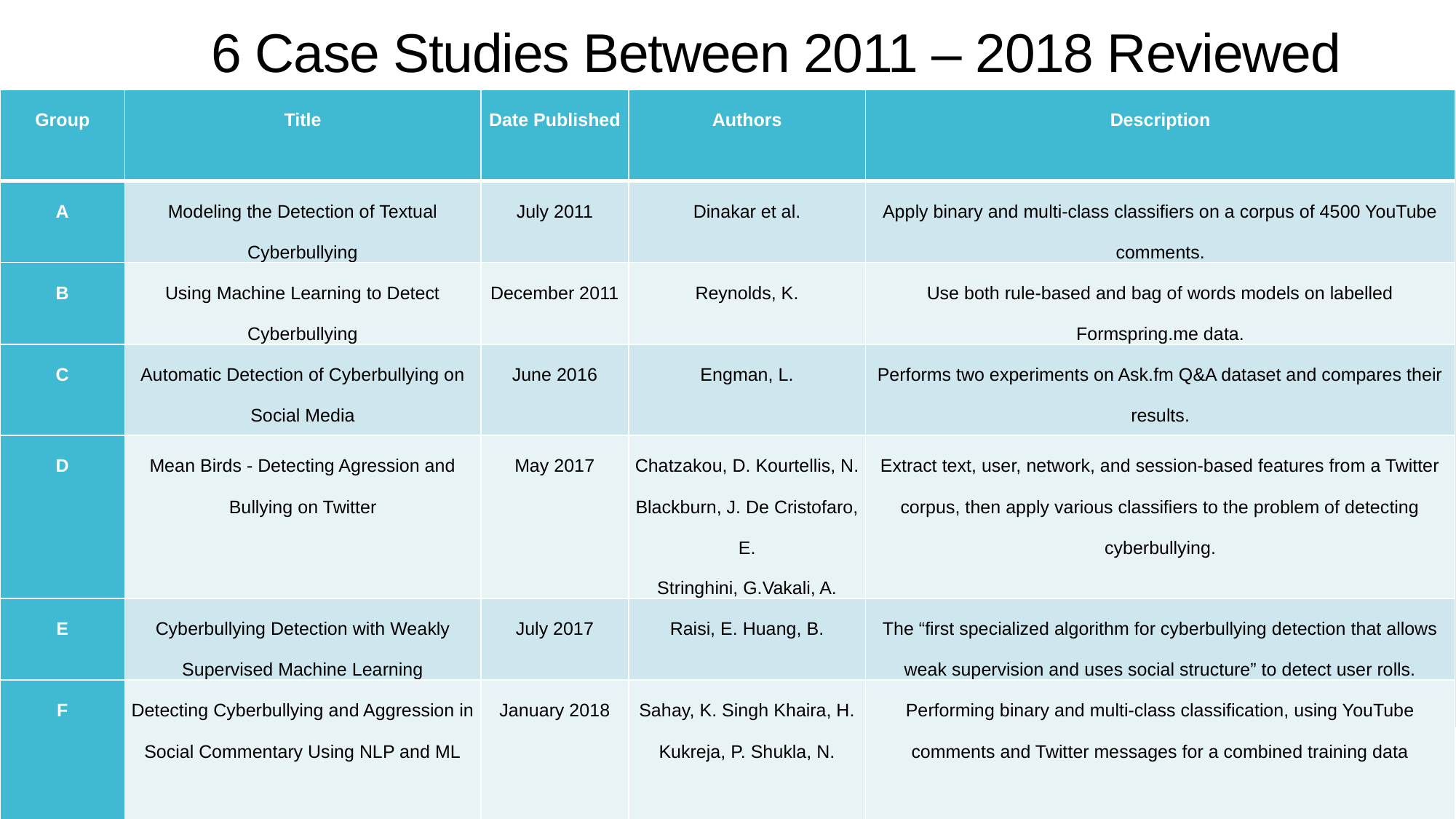

# 6 Case Studies Between 2011 – 2018 Reviewed
| Group | Title | Date Published | Authors | Description |
| --- | --- | --- | --- | --- |
| A | Modeling the Detection of Textual Cyberbullying | July 2011 | Dinakar et al. | Apply binary and multi-class classifiers on a corpus of 4500 YouTube comments. |
| B | Using Machine Learning to Detect Cyberbullying | December 2011 | Reynolds, K. | Use both rule-based and bag of words models on labelled Formspring.me data. |
| C | Automatic Detection of Cyberbullying on Social Media | June 2016 | Engman, L. | Performs two experiments on Ask.fm Q&A dataset and compares their results. |
| D | Mean Birds - Detecting Agression and Bullying on Twitter | May 2017 | Chatzakou, D. Kourtellis, N. Blackburn, J. De Cristofaro, E. Stringhini, G.Vakali, A. | Extract text, user, network, and session-based features from a Twitter corpus, then apply various classifiers to the problem of detecting cyberbullying. |
| E | Cyberbullying Detection with Weakly Supervised Machine Learning | July 2017 | Raisi, E. Huang, B. | The “first specialized algorithm for cyberbullying detection that allows weak supervision and uses social structure” to detect user rolls. |
| F | Detecting Cyberbullying and Aggression in Social Commentary Using NLP and ML | January 2018 | Sahay, K. Singh Khaira, H. Kukreja, P. Shukla, N. | Performing binary and multi-class classification, using YouTube comments and Twitter messages for a combined training data |